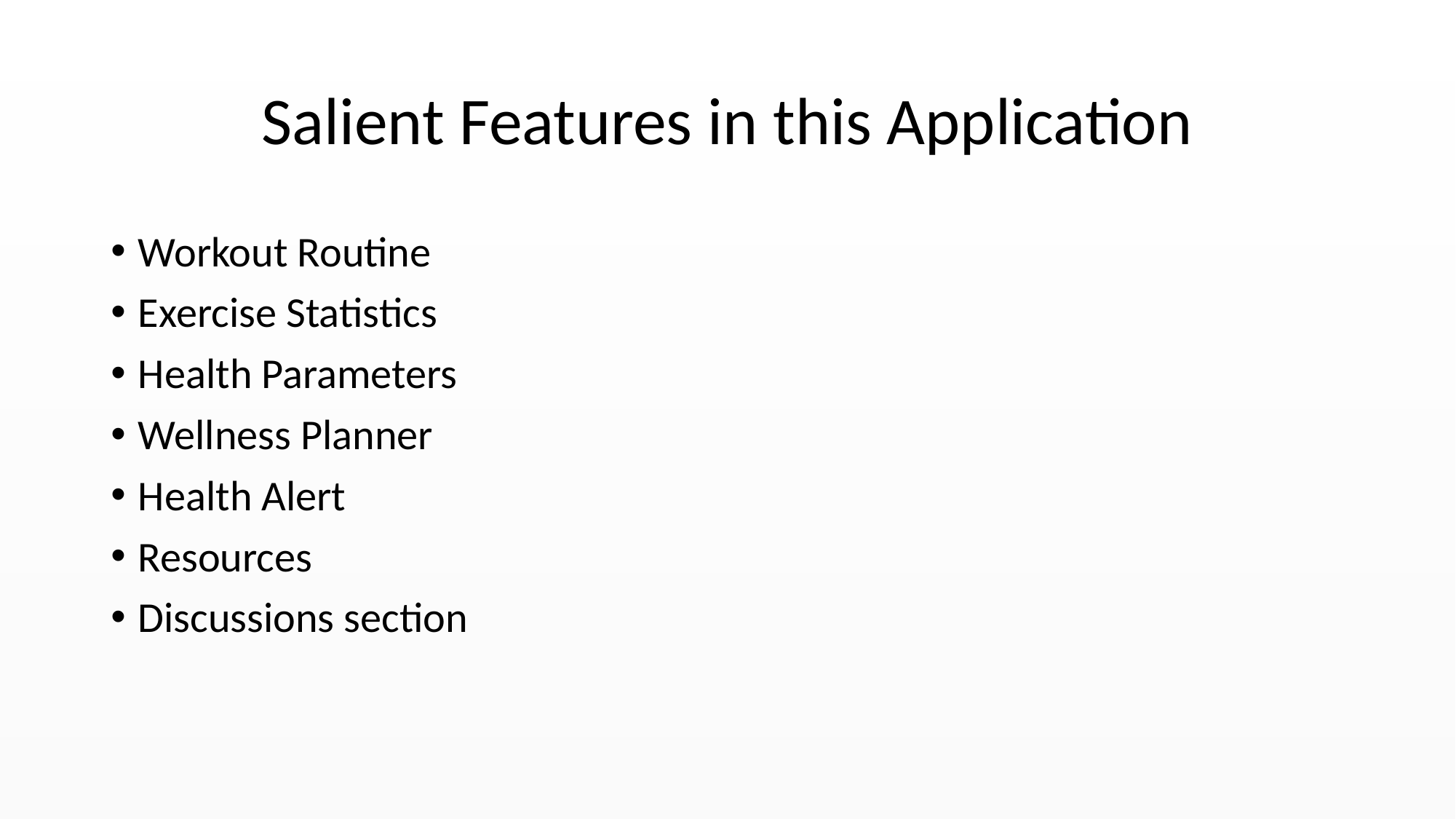

# Salient Features in this Application
Workout Routine
Exercise Statistics
Health Parameters
Wellness Planner
Health Alert
Resources
Discussions section